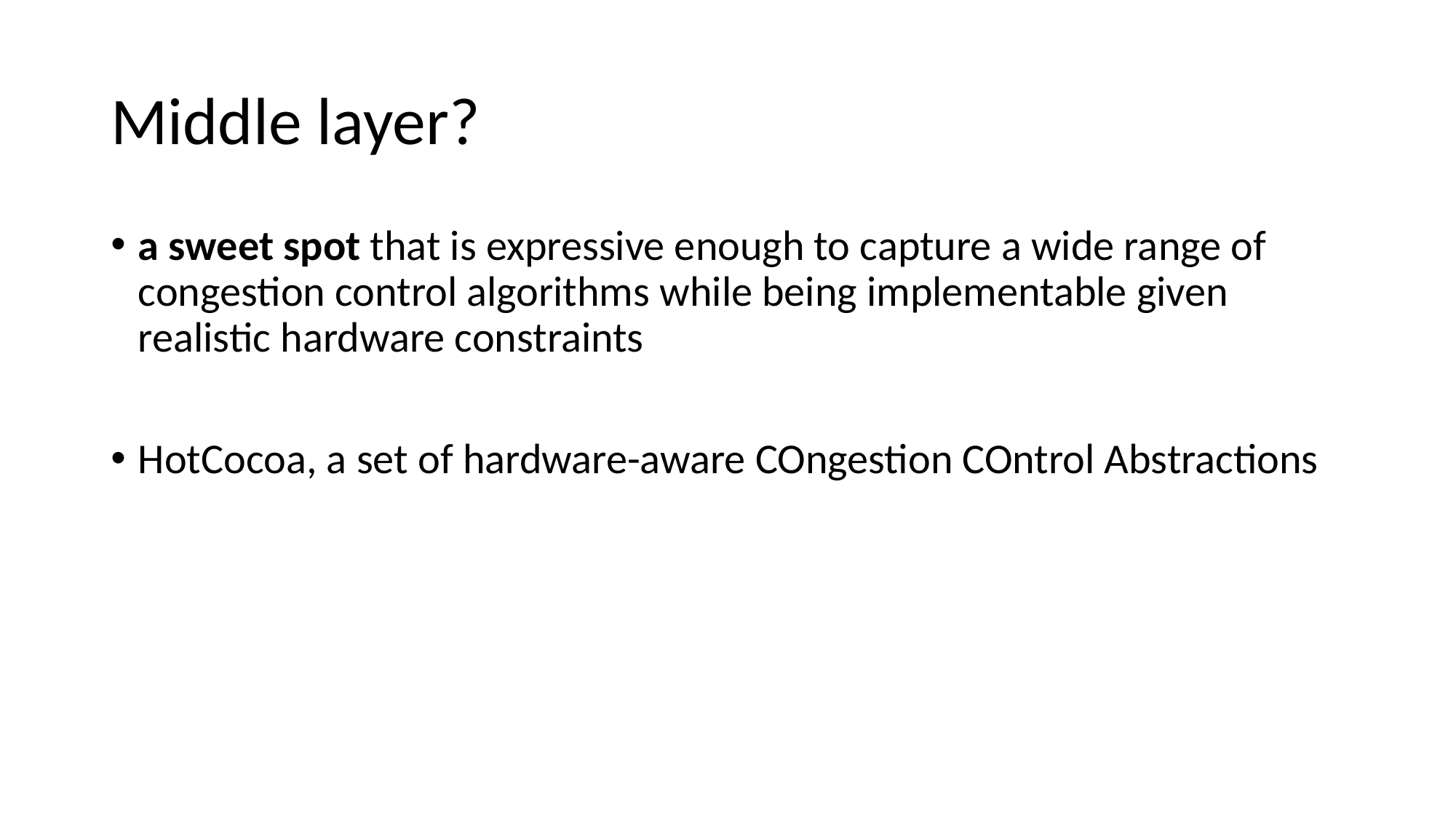

# Middle layer?
a sweet spot that is expressive enough to capture a wide range of congestion control algorithms while being implementable given realistic hardware constraints

﻿HotCocoa, a set of hardware-aware COngestion COntrol Abstractions